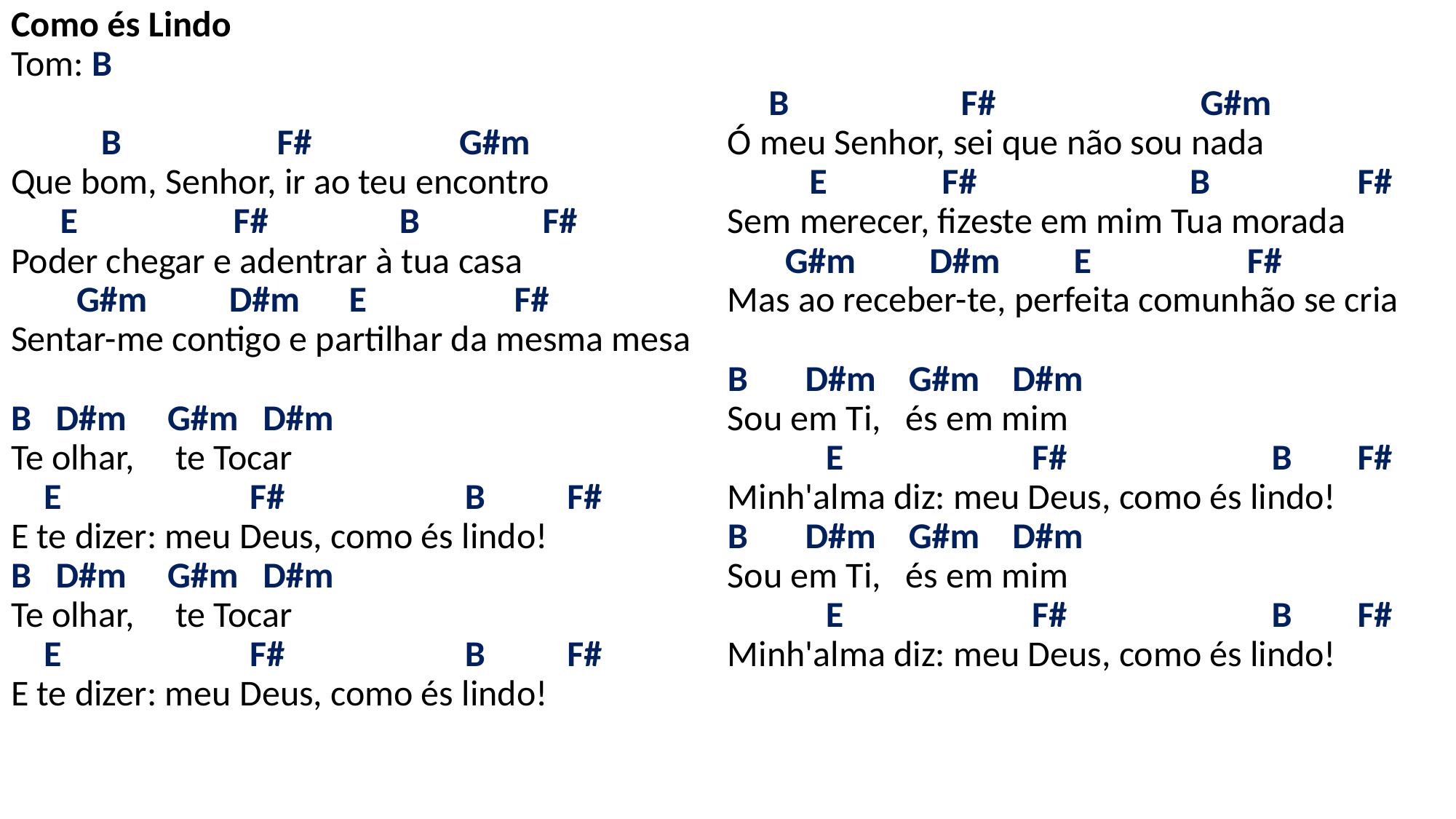

# Como és Lindo Tom: B B                   F#                  G#m Que bom, Senhor, ir ao teu encontro E                   F#                B               F# Poder chegar e adentrar à tua casa G#m          D#m      E                  F# Sentar-me contigo e partilhar da mesma mesa   B   D#m     G#m   D#m Te olhar,     te Tocar E                       F#                      B          F# E te dizer: meu Deus, como és lindo! B   D#m     G#m   D#m Te olhar,     te Tocar E                       F#                      B          F# E te dizer: meu Deus, como és lindo!   B                     F#                         G#m Ó meu Senhor, sei que não sou nada E              F#                          B                  F# Sem merecer, fizeste em mim Tua morada G#m         D#m         E                   F# Mas ao receber-te, perfeita comunhão se cria   B       D#m    G#m    D#m Sou em Ti,   és em mim E                       F#                         B        F# Minh'alma diz: meu Deus, como és lindo! B       D#m    G#m    D#m Sou em Ti,   és em mim E                       F#                         B        F# Minh'alma diz: meu Deus, como és lindo!